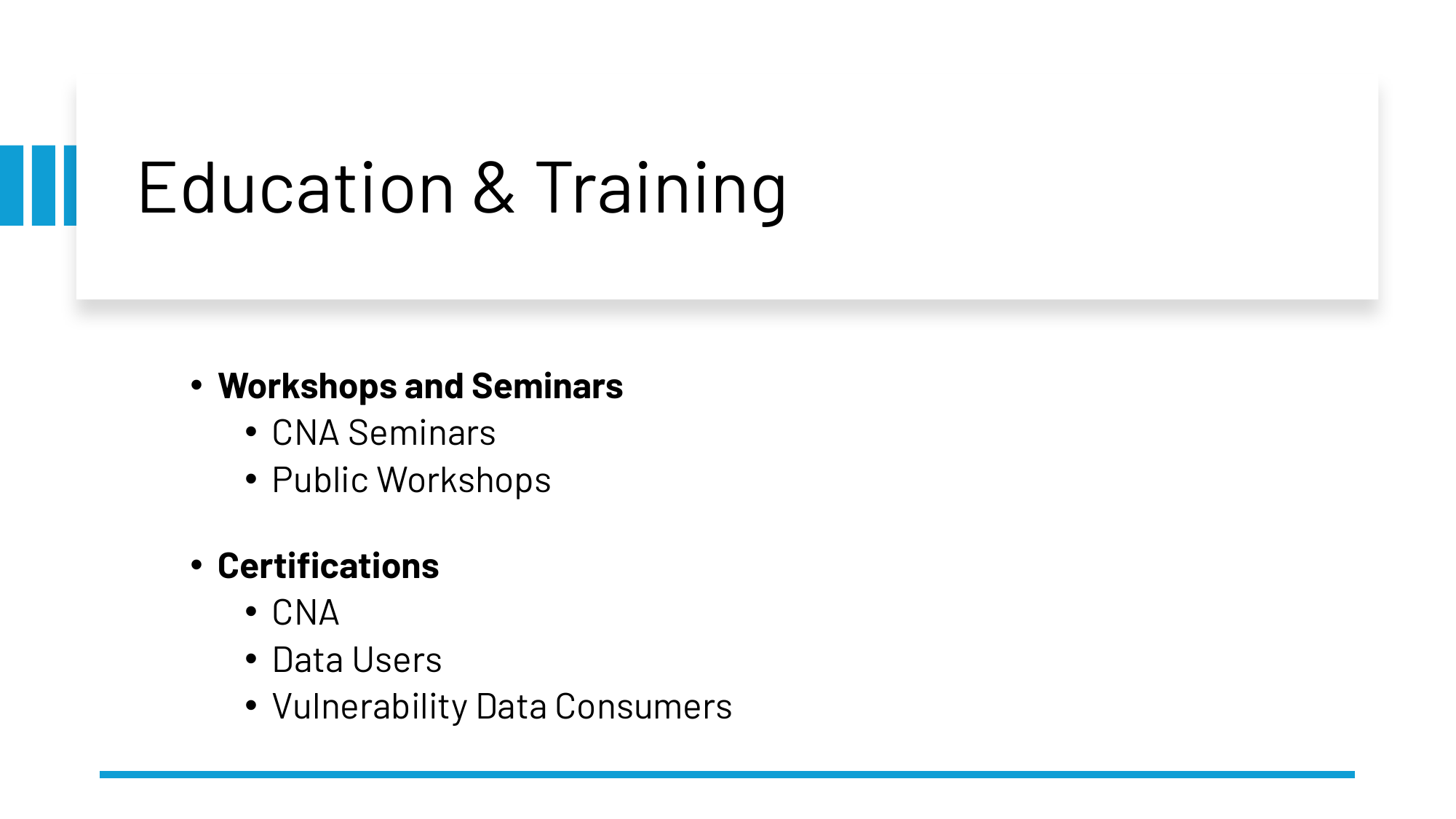

# Education & Training

Workshops and Seminars
CNA Seminars
Public Workshops
Certifications
CNA
Data Users
Vulnerability Data Consumers